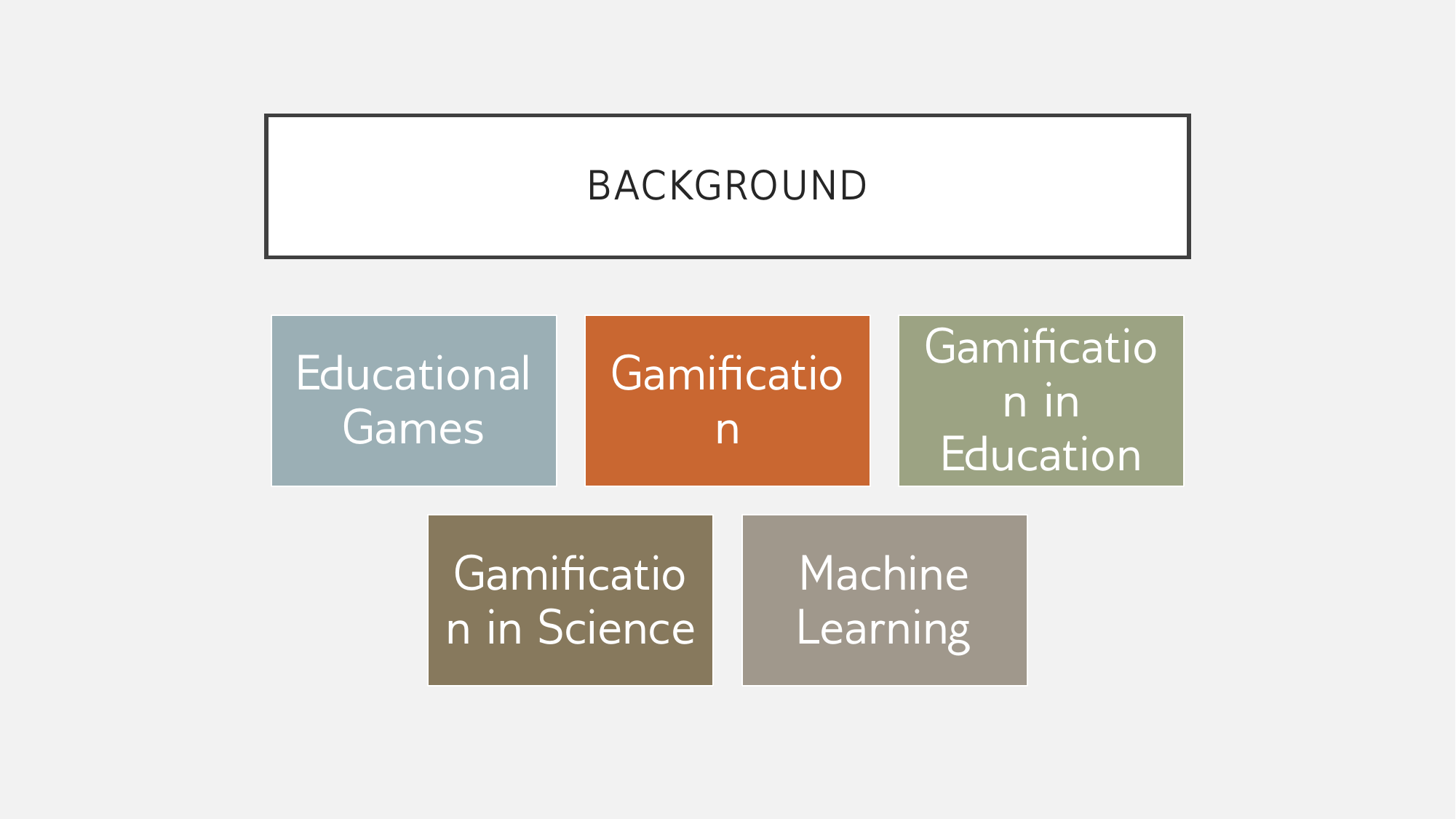

# Background
Educational Games
Gamification
Gamification in Education
Gamification in Science
Machine Learning